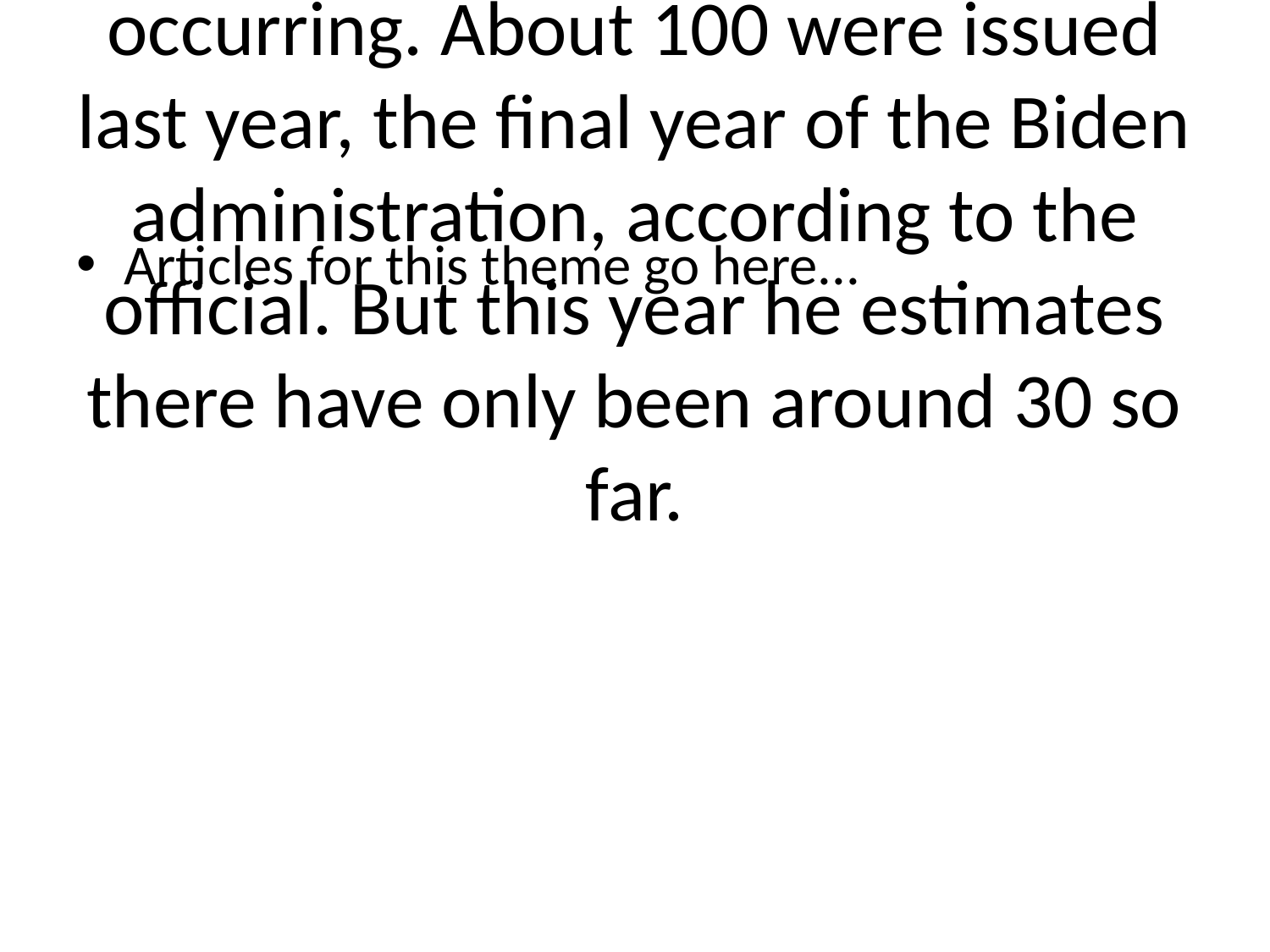

# Current and former Fema officials say they are normally issued within hours or days of a serious incident occurring. About 100 were issued last year, the final year of the Biden administration, according to the official. But this year he estimates there have only been around 30 so far.
Articles for this theme go here...